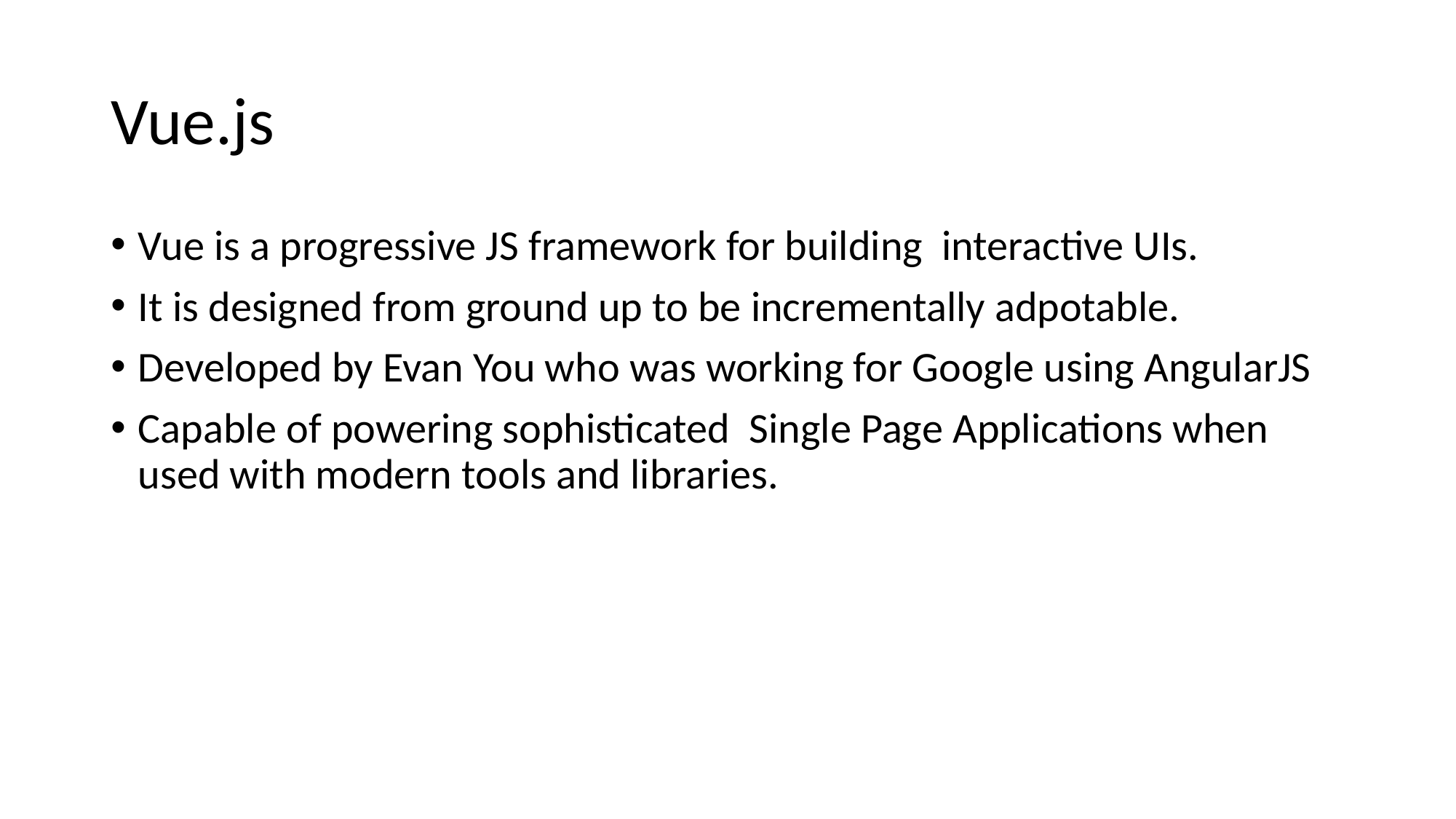

# Vue.js
Vue is a progressive JS framework for building  interactive UIs.
It is designed from ground up to be incrementally adpotable.
Developed by Evan You who was working for Google using AngularJS
Capable of powering sophisticated  Single Page Applications when used with modern tools and libraries.